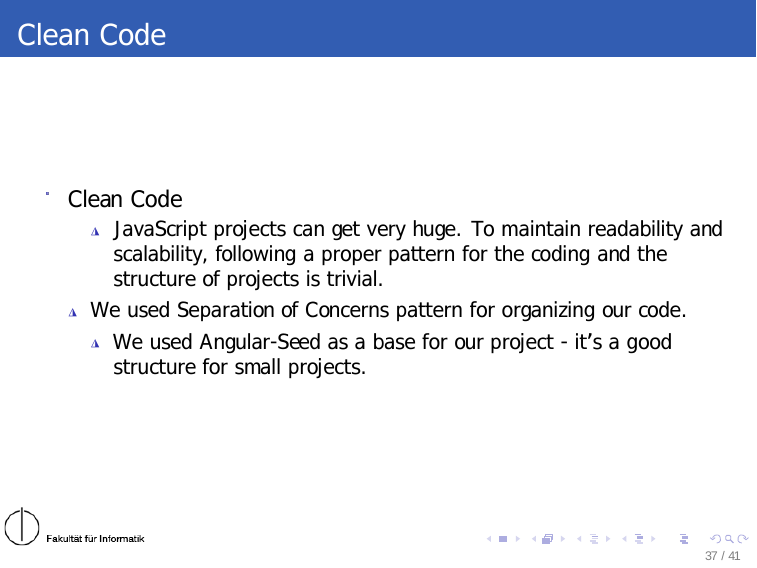

# Clean Code
Clean Code
◮   JavaScript projects can get very huge. To maintain readability and scalability, following a proper pattern for the coding and the structure of projects is trivial.
◮   We used Separation of Concerns pattern for organizing our code.
◮   We used Angular-Seed as a base for our project - it’s a good structure for small projects.

37 / 41